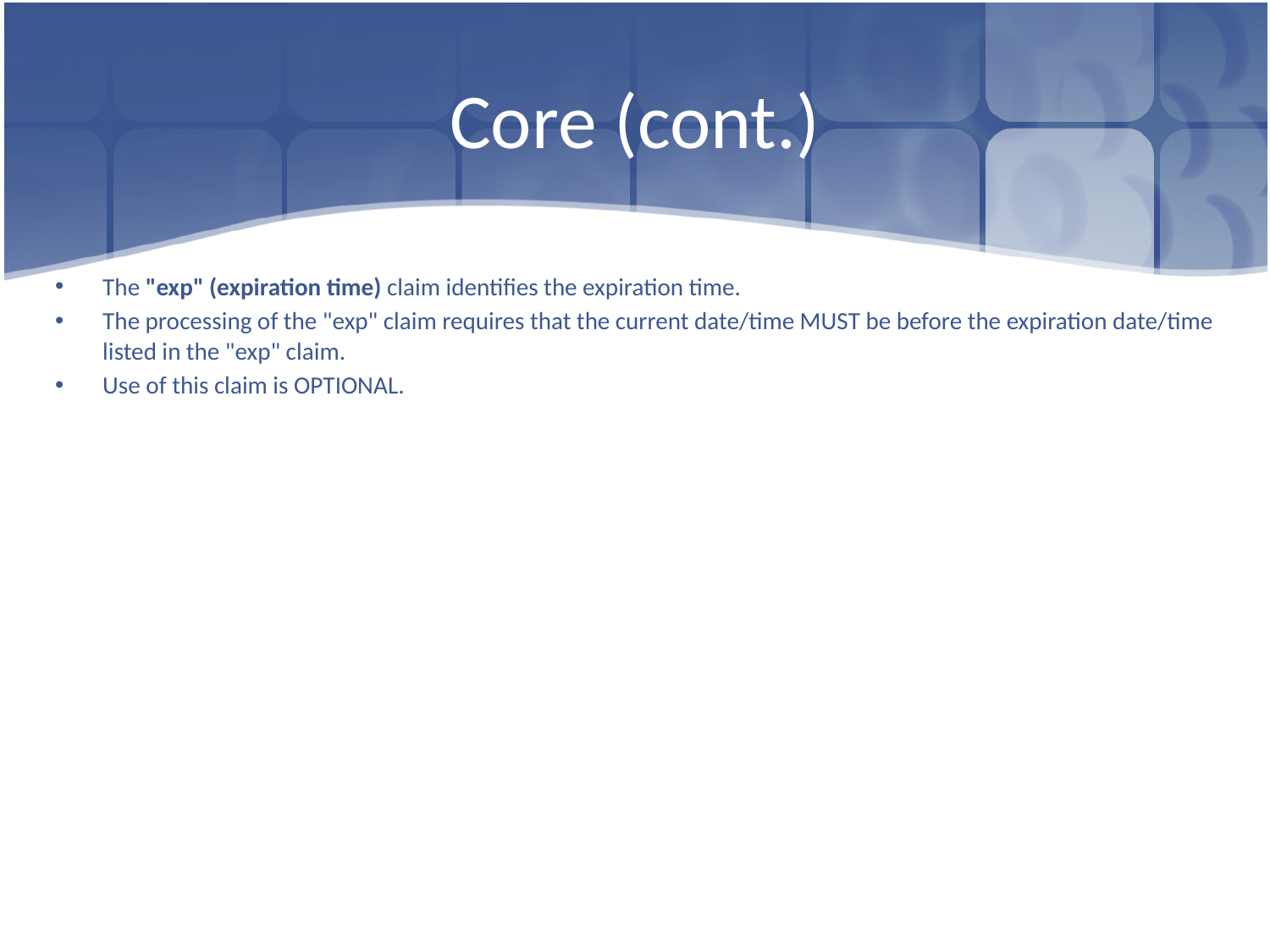

# Core (cont.)
The "exp" (expiration time) claim identifies the expiration time.
The processing of the "exp" claim requires that the current date/time MUST be before the expiration date/time listed in the "exp" claim.
Use of this claim is OPTIONAL.